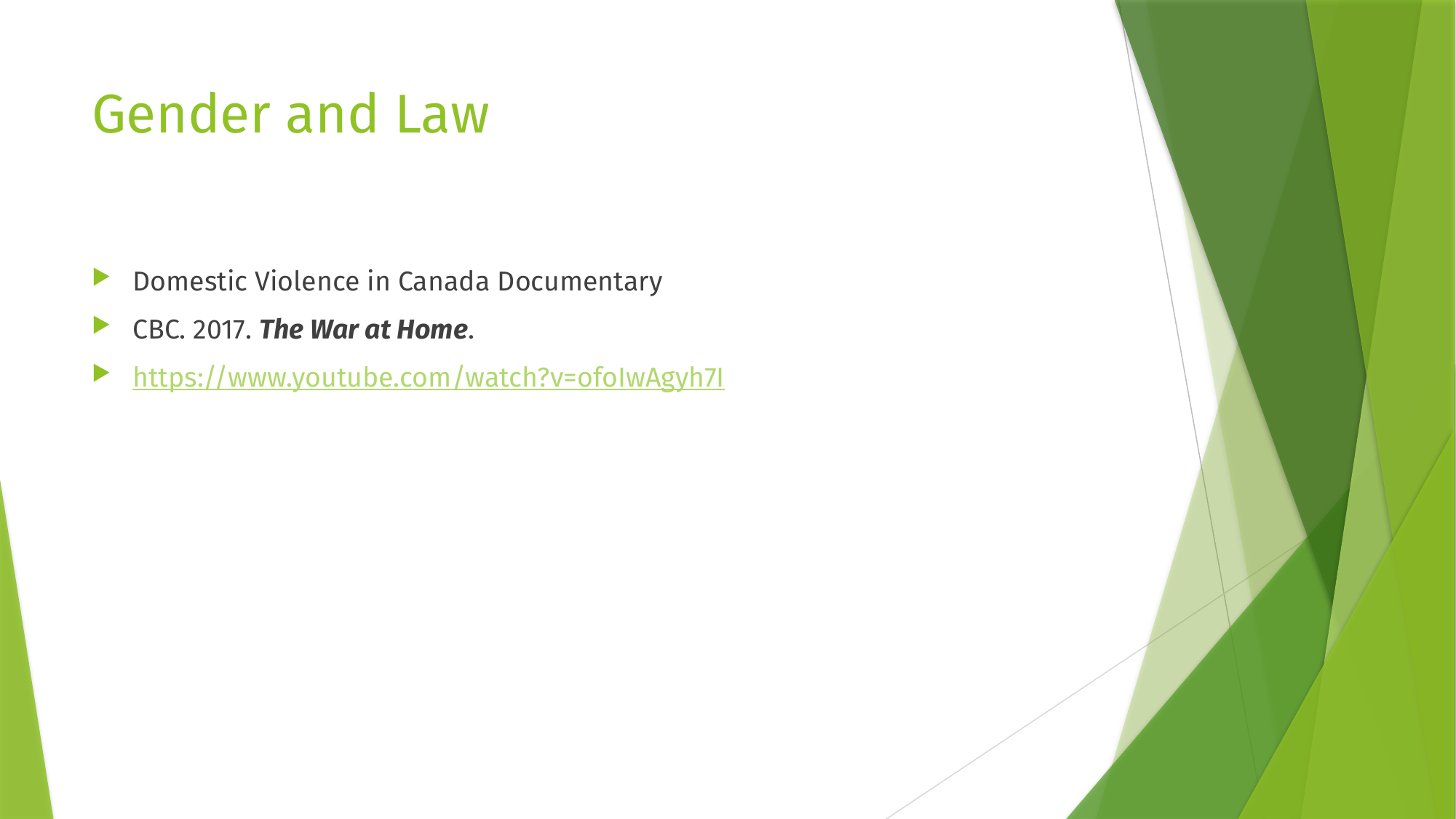

# Gender and Law
Domestic Violence in Canada Documentary
CBC. 2017. The War at Home.
https://www.youtube.com/watch?v=ofoIwAgyh7I